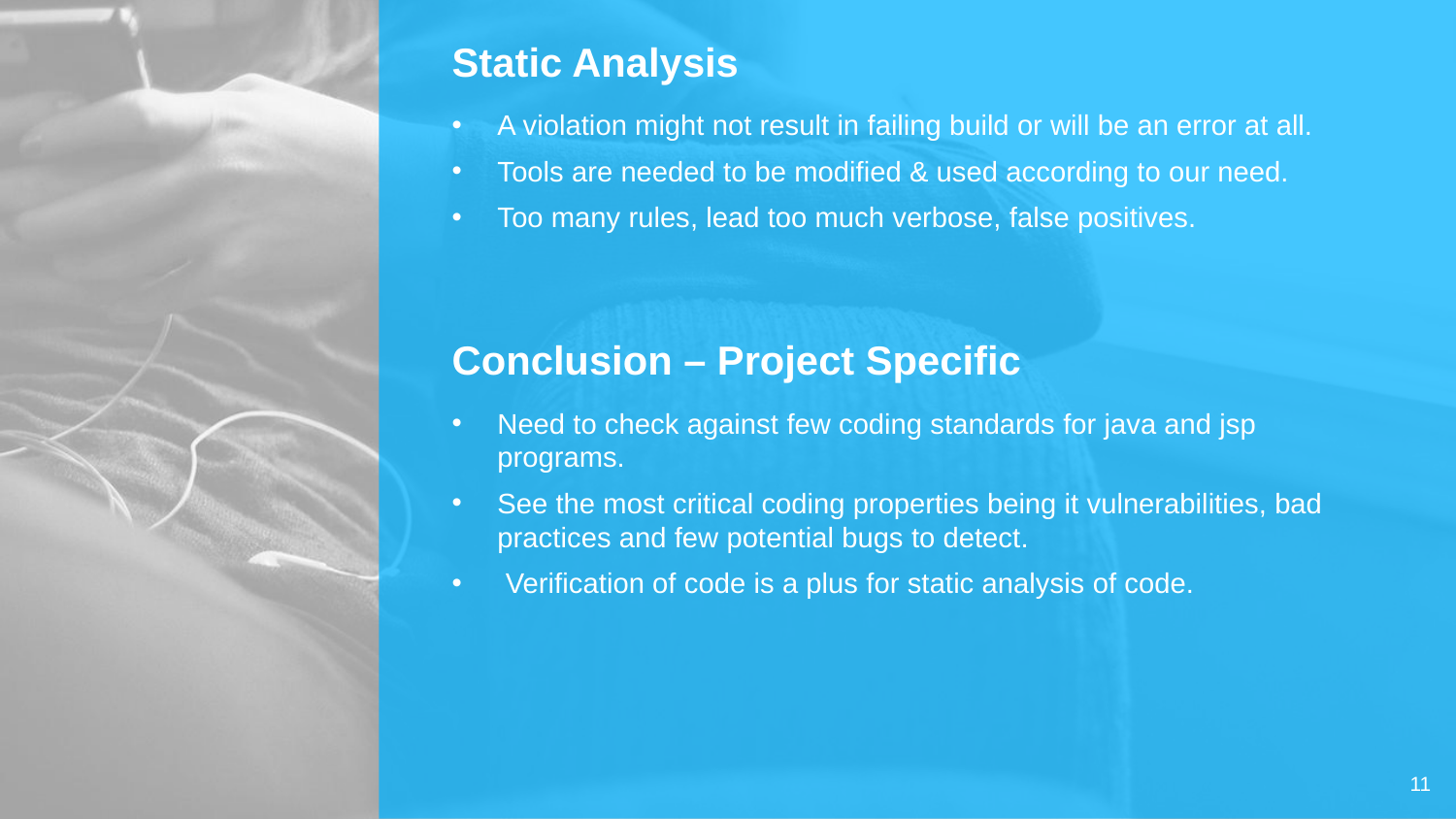

Static Analysis
A violation might not result in failing build or will be an error at all.
Tools are needed to be modified & used according to our need.
Too many rules, lead too much verbose, false positives.

Conclusion – Project Specific
Need to check against few coding standards for java and jsp programs.
See the most critical coding properties being it vulnerabilities, bad practices and few potential bugs to detect.
 Verification of code is a plus for static analysis of code.
11